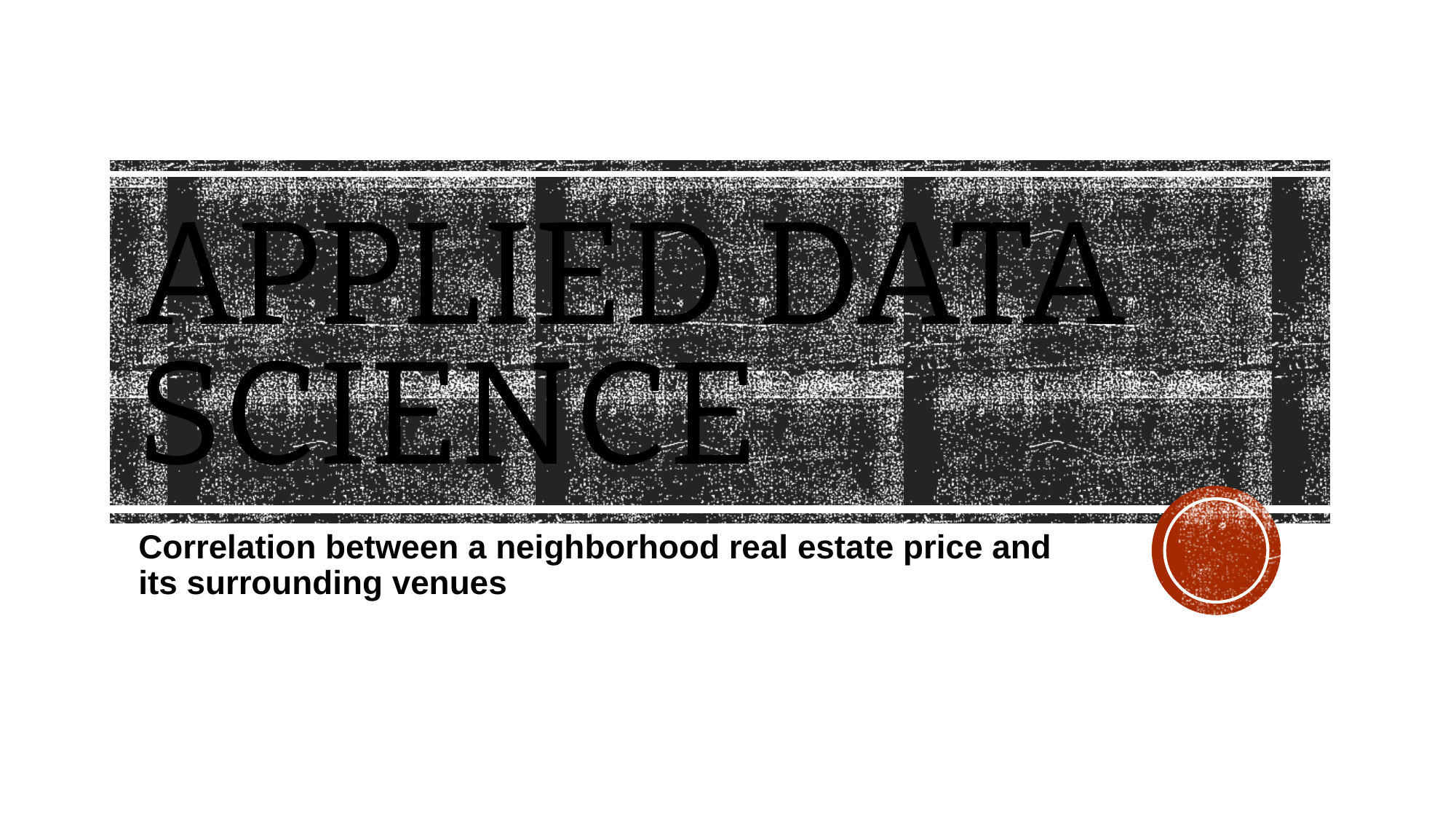

# Applied Data Science
Correlation between a neighborhood real estate price and its surrounding venues